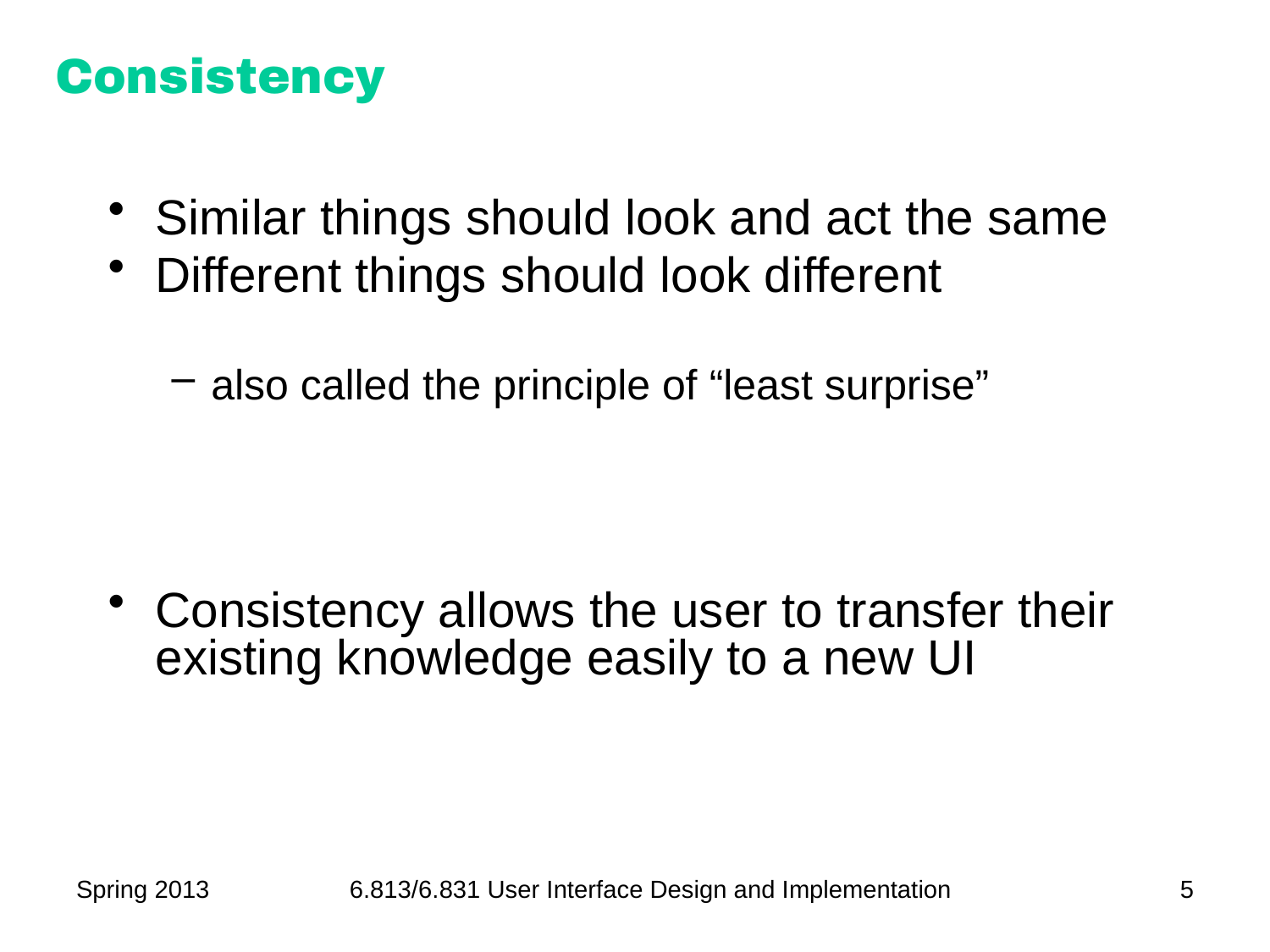

# Consistency
Similar things should look and act the same
Different things should look different

also called the principle of “least surprise”

Consistency allows the user to transfer their existing knowledge easily to a new UI
Spring 2013
6.813/6.831 User Interface Design and Implementation
5